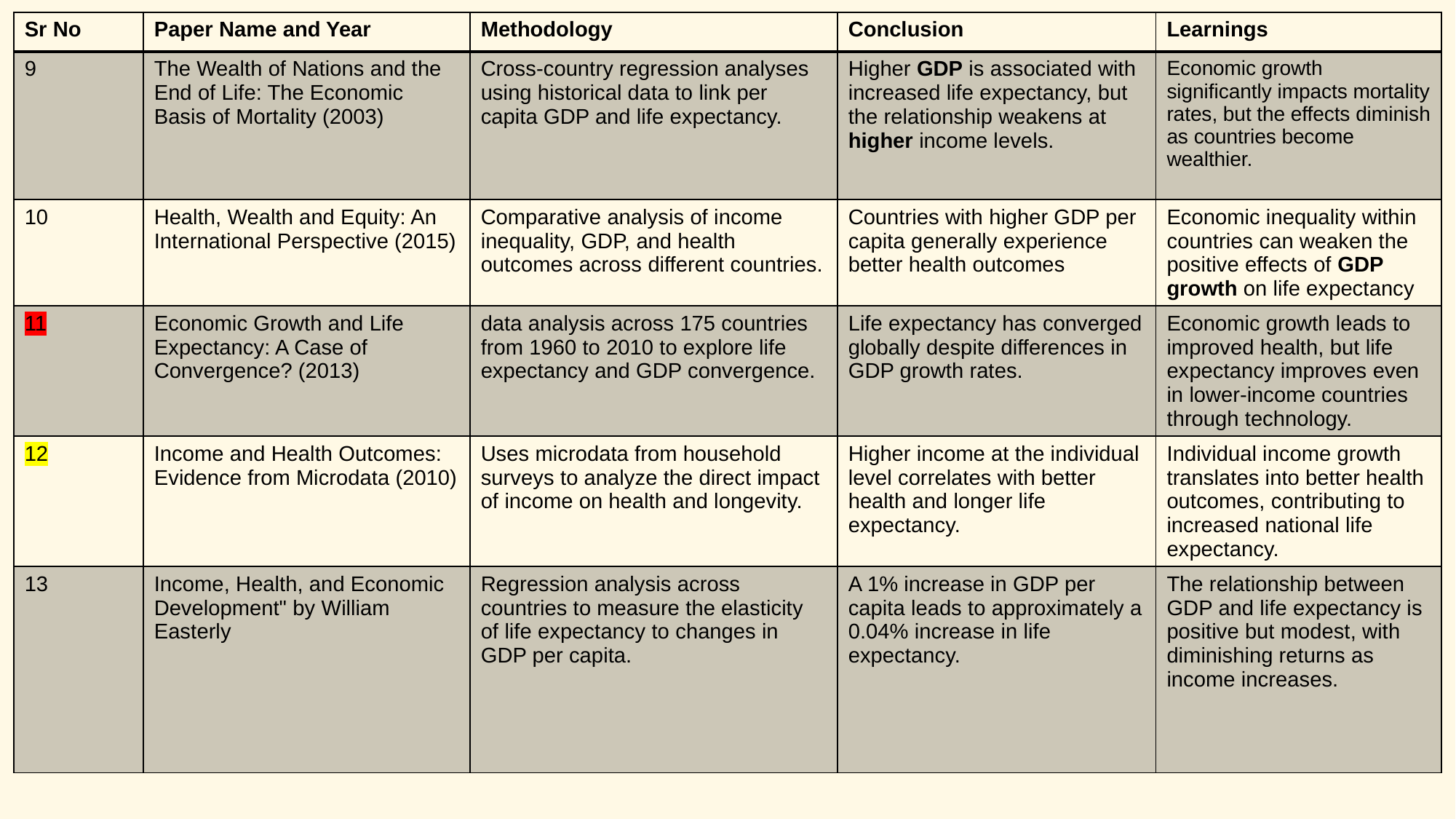

| Sr No | Paper Name and Year | Methodology | Conclusion | Learnings |
| --- | --- | --- | --- | --- |
| 9 | The Wealth of Nations and the End of Life: The Economic Basis of Mortality (2003) | Cross-country regression analyses using historical data to link per capita GDP and life expectancy. | Higher GDP is associated with increased life expectancy, but the relationship weakens at higher income levels. | Economic growth significantly impacts mortality rates, but the effects diminish as countries become wealthier. |
| 10 | Health, Wealth and Equity: An International Perspective (2015) | Comparative analysis of income inequality, GDP, and health outcomes across different countries. | Countries with higher GDP per capita generally experience better health outcomes | Economic inequality within countries can weaken the positive effects of GDP growth on life expectancy |
| 11 | Economic Growth and Life Expectancy: A Case of Convergence? (2013) | data analysis across 175 countries from 1960 to 2010 to explore life expectancy and GDP convergence. | Life expectancy has converged globally despite differences in GDP growth rates. | Economic growth leads to improved health, but life expectancy improves even in lower-income countries through technology. |
| 12 | Income and Health Outcomes: Evidence from Microdata (2010) | Uses microdata from household surveys to analyze the direct impact of income on health and longevity. | Higher income at the individual level correlates with better health and longer life expectancy. | Individual income growth translates into better health outcomes, contributing to increased national life expectancy. |
| 13 | Income, Health, and Economic Development" by William Easterly | Regression analysis across countries to measure the elasticity of life expectancy to changes in GDP per capita. | A 1% increase in GDP per capita leads to approximately a 0.04% increase in life expectancy. | The relationship between GDP and life expectancy is positive but modest, with diminishing returns as income increases. |